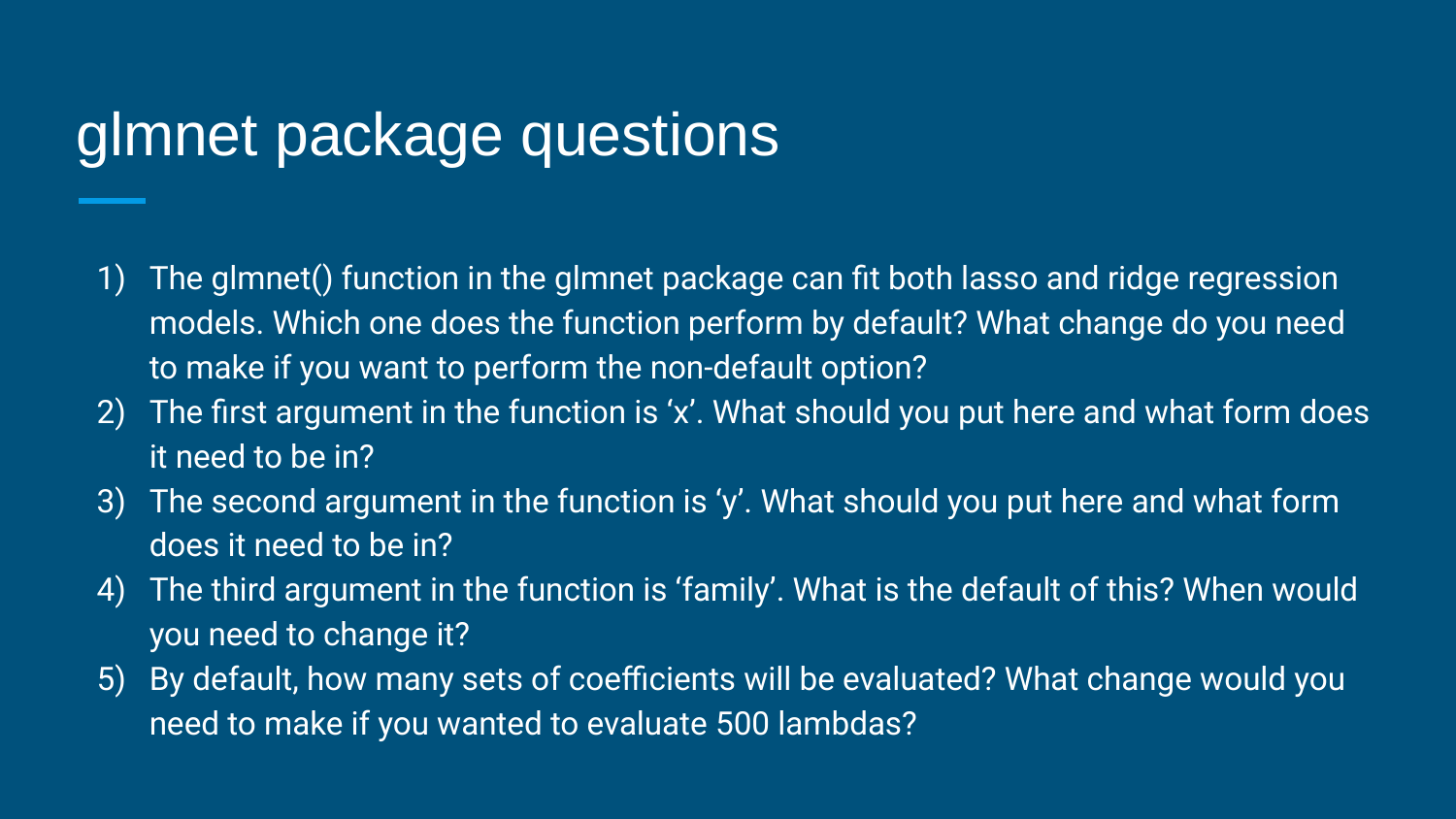

# glmnet package questions
The glmnet() function in the glmnet package can fit both lasso and ridge regression models. Which one does the function perform by default? What change do you need to make if you want to perform the non-default option?
The first argument in the function is ‘x’. What should you put here and what form does it need to be in?
The second argument in the function is ‘y’. What should you put here and what form does it need to be in?
The third argument in the function is ‘family’. What is the default of this? When would you need to change it?
By default, how many sets of coefficients will be evaluated? What change would you need to make if you wanted to evaluate 500 lambdas?